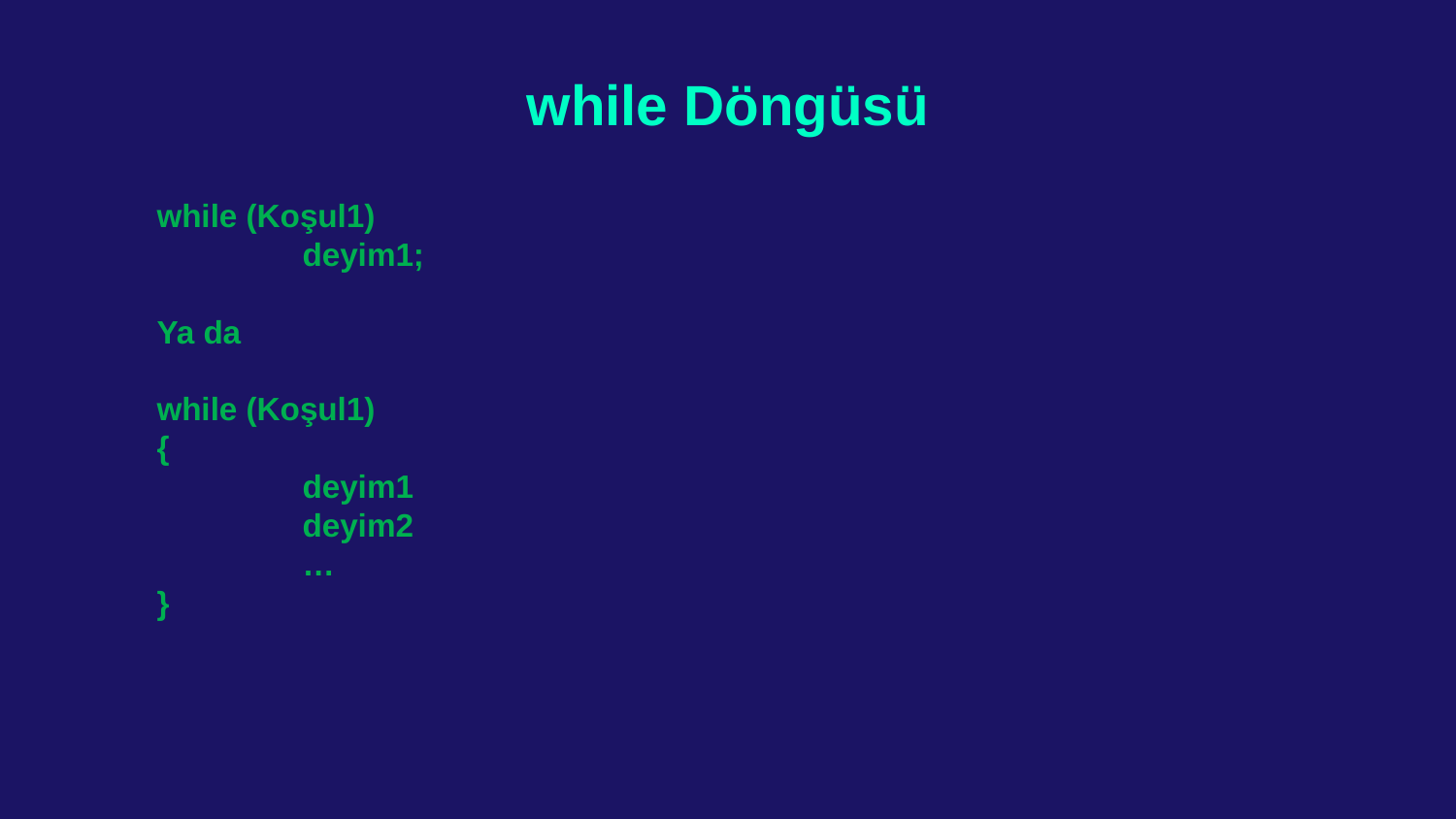

# while Döngüsü
while (Koşul1)
	deyim1;

Ya da

while (Koşul1)
{
	deyim1
	deyim2
	…
}